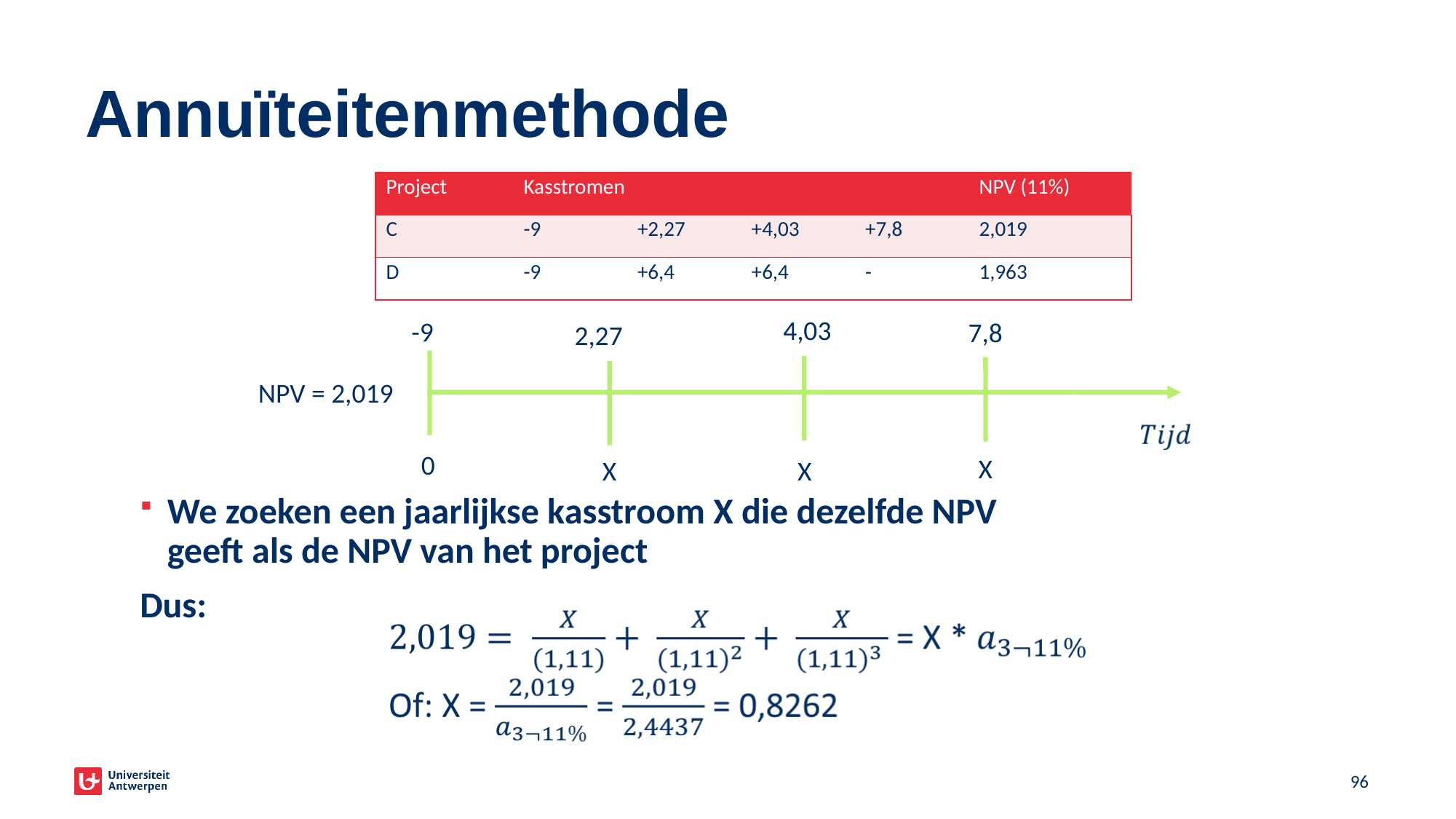

# Annuïteitenmethode
| Project | Kasstromen |  |  |  | NPV (11%) |
| --- | --- | --- | --- | --- | --- |
| C | -9 | +2,27 | +4,03 | +7,8 | 2,019 |
| D | -9 | +6,4 | +6,4 | - | 1,963 |
4,03
-9
7,8
2,27
NPV = 2,019

0
X
X
X
We zoeken een jaarlijkse kasstroom X die dezelfde NPV geeft als de NPV van het project
Dus:

96